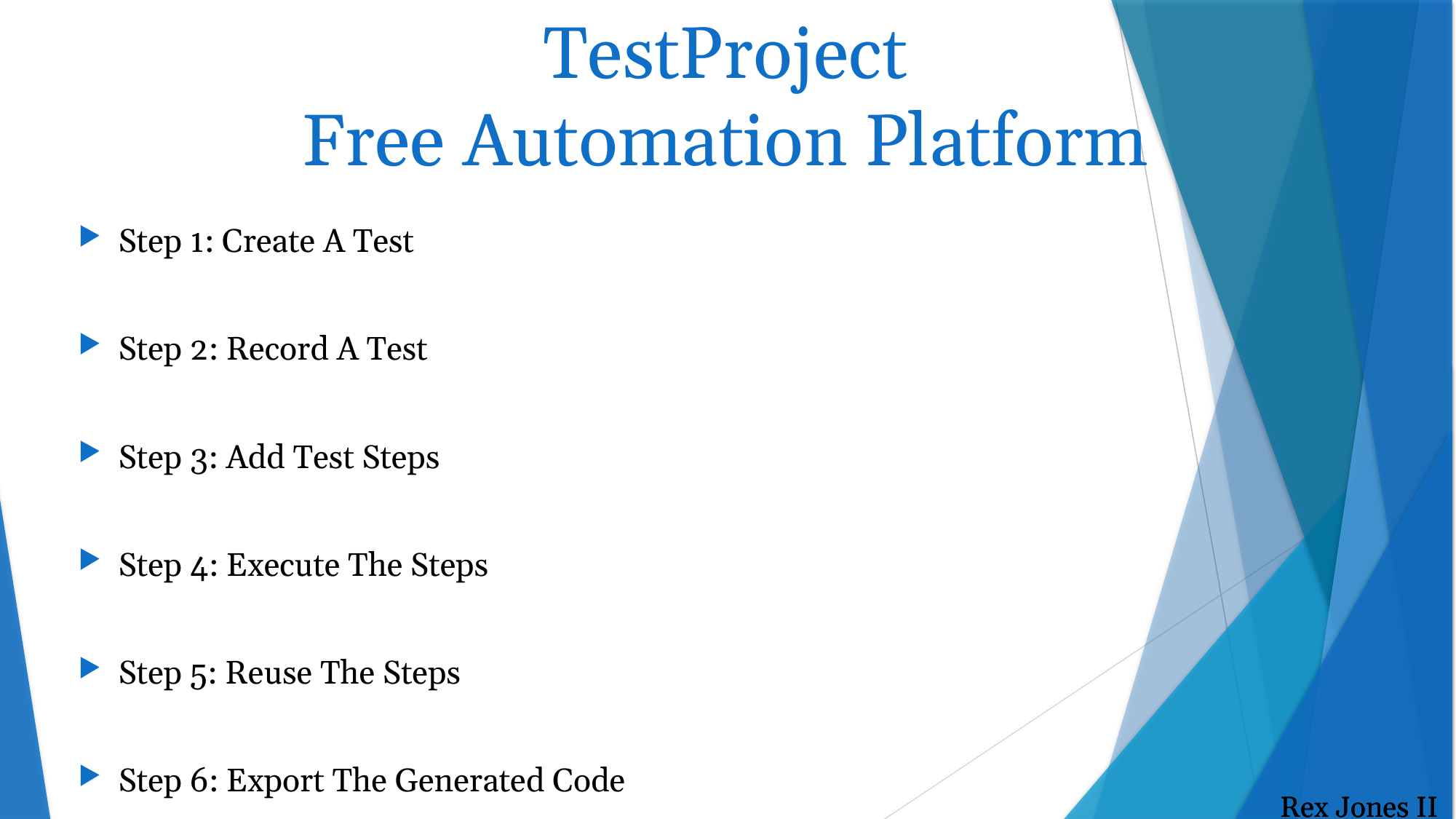

TestProject
Free Automation Platform
Step 1: Create A Test

Step 2: Record A Test

Step 3: Add Test Steps

Step 4: Execute The Steps

Step 5: Reuse The Steps

Step 6: Export The Generated Code

Rex Jones II